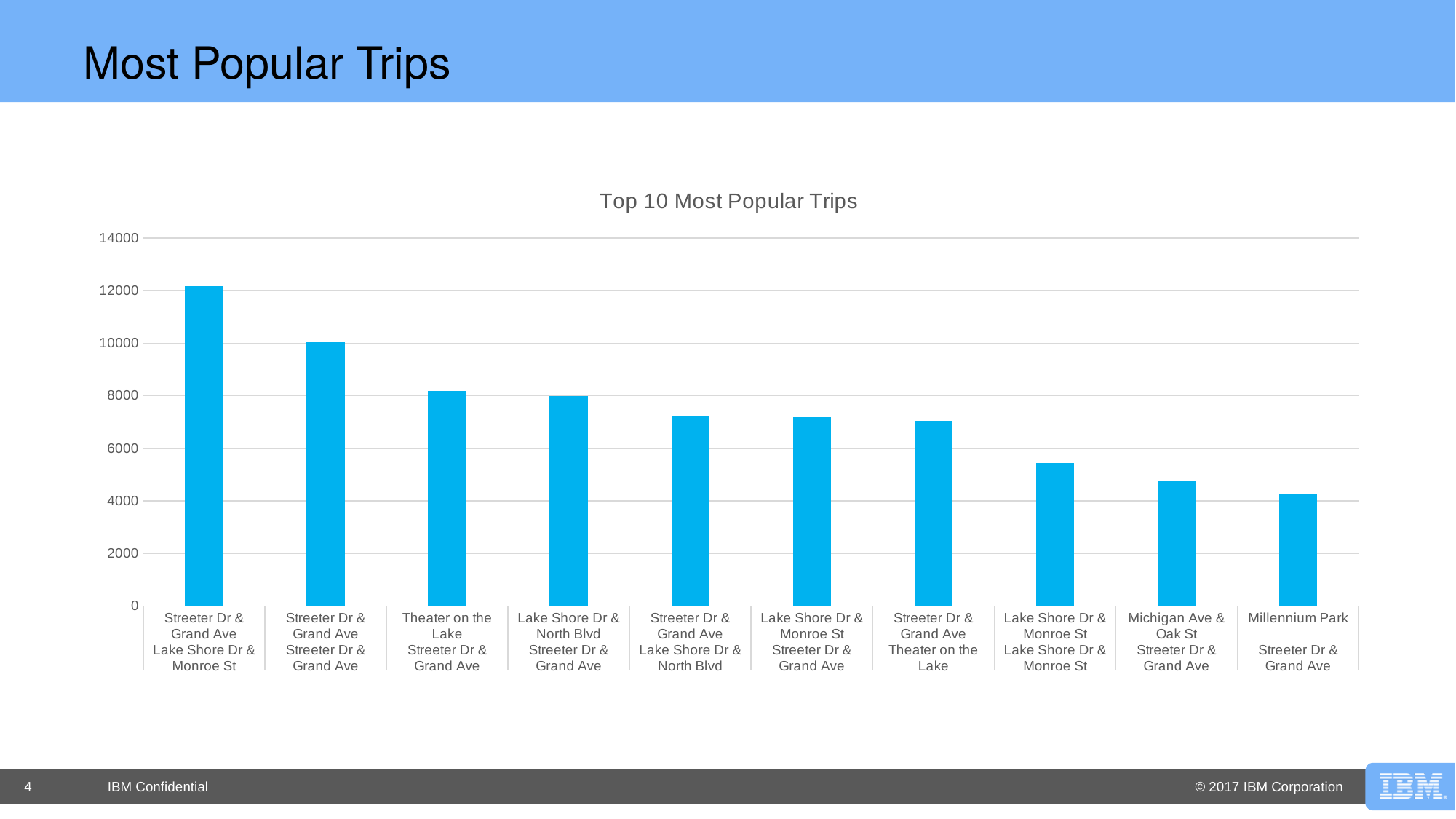

# Most Popular Trips

### Chart: Top 10 Most Popular Trips

| Category | Record_Count |
|---|---|
| Streeter Dr & Grand Ave | 12171.0 |
| Streeter Dr & Grand Ave | 10042.0 |
| Theater on the Lake | 8180.0 |
| Lake Shore Dr & North Blvd | 7993.0 |
| Streeter Dr & Grand Ave | 7226.0 |
| Lake Shore Dr & Monroe St | 7192.0 |
| Streeter Dr & Grand Ave | 7049.0 |
| Lake Shore Dr & Monroe St | 5447.0 |
| Michigan Ave & Oak St | 4760.0 |
| Millennium Park | 4262.0 |